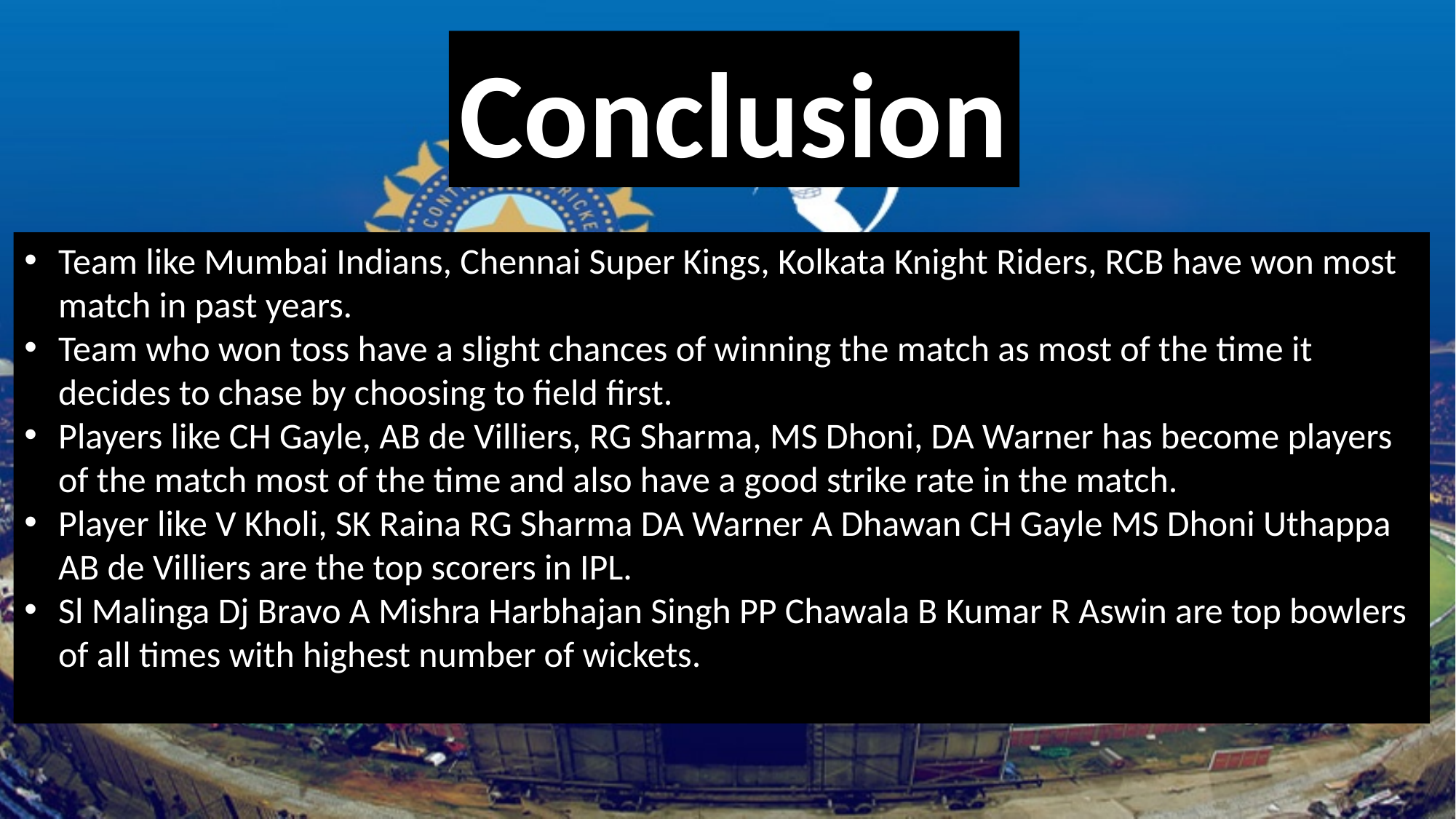

Conclusion
Team like Mumbai Indians, Chennai Super Kings, Kolkata Knight Riders, RCB have won most match in past years.
Team who won toss have a slight chances of winning the match as most of the time it decides to chase by choosing to field first.
Players like CH Gayle, AB de Villiers, RG Sharma, MS Dhoni, DA Warner has become players of the match most of the time and also have a good strike rate in the match.
Player like V Kholi, SK Raina RG Sharma DA Warner A Dhawan CH Gayle MS Dhoni Uthappa AB de Villiers are the top scorers in IPL.
Sl Malinga Dj Bravo A Mishra Harbhajan Singh PP Chawala B Kumar R Aswin are top bowlers of all times with highest number of wickets.